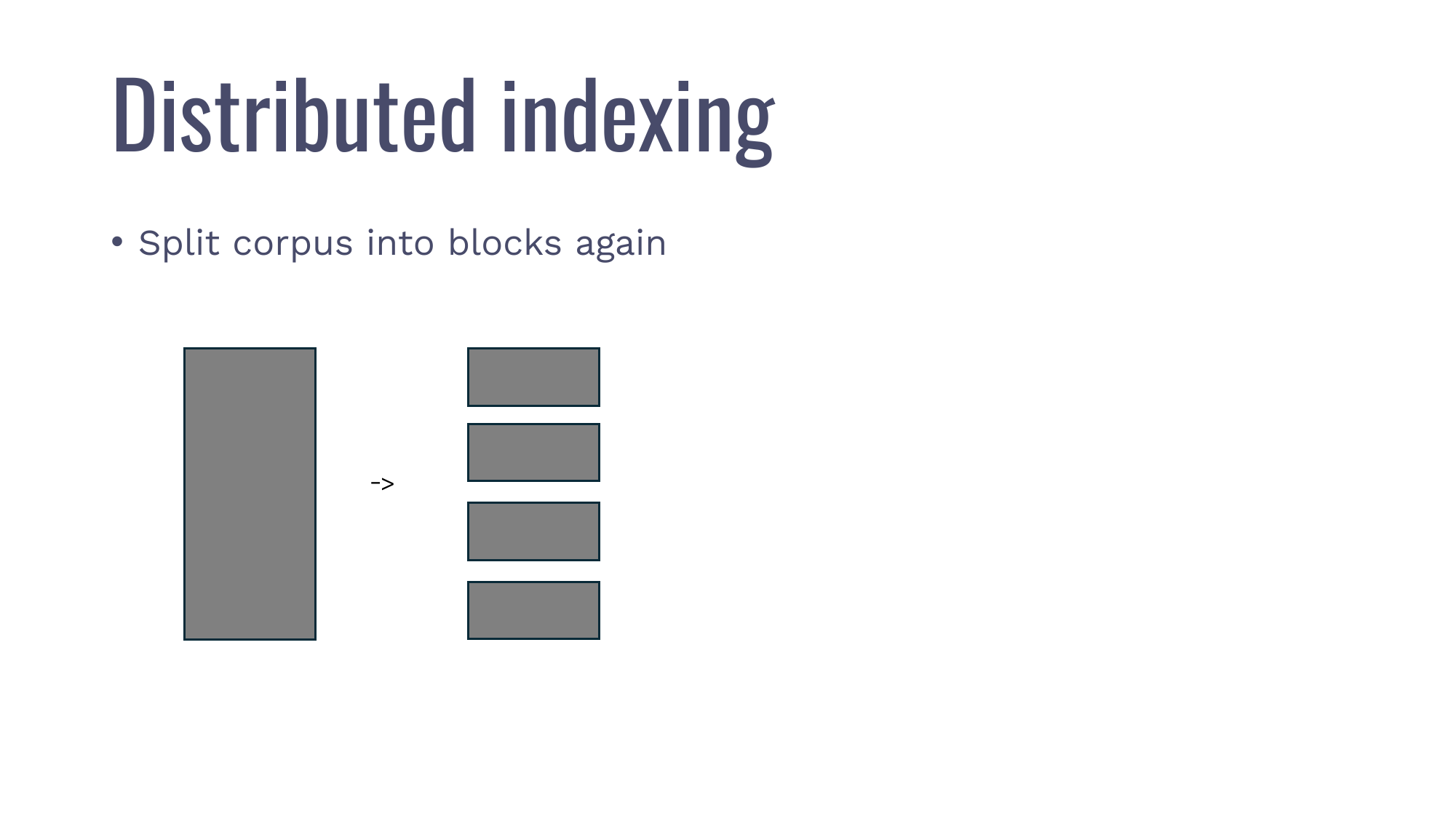

# Distributed indexing
Split corpus into blocks again

->